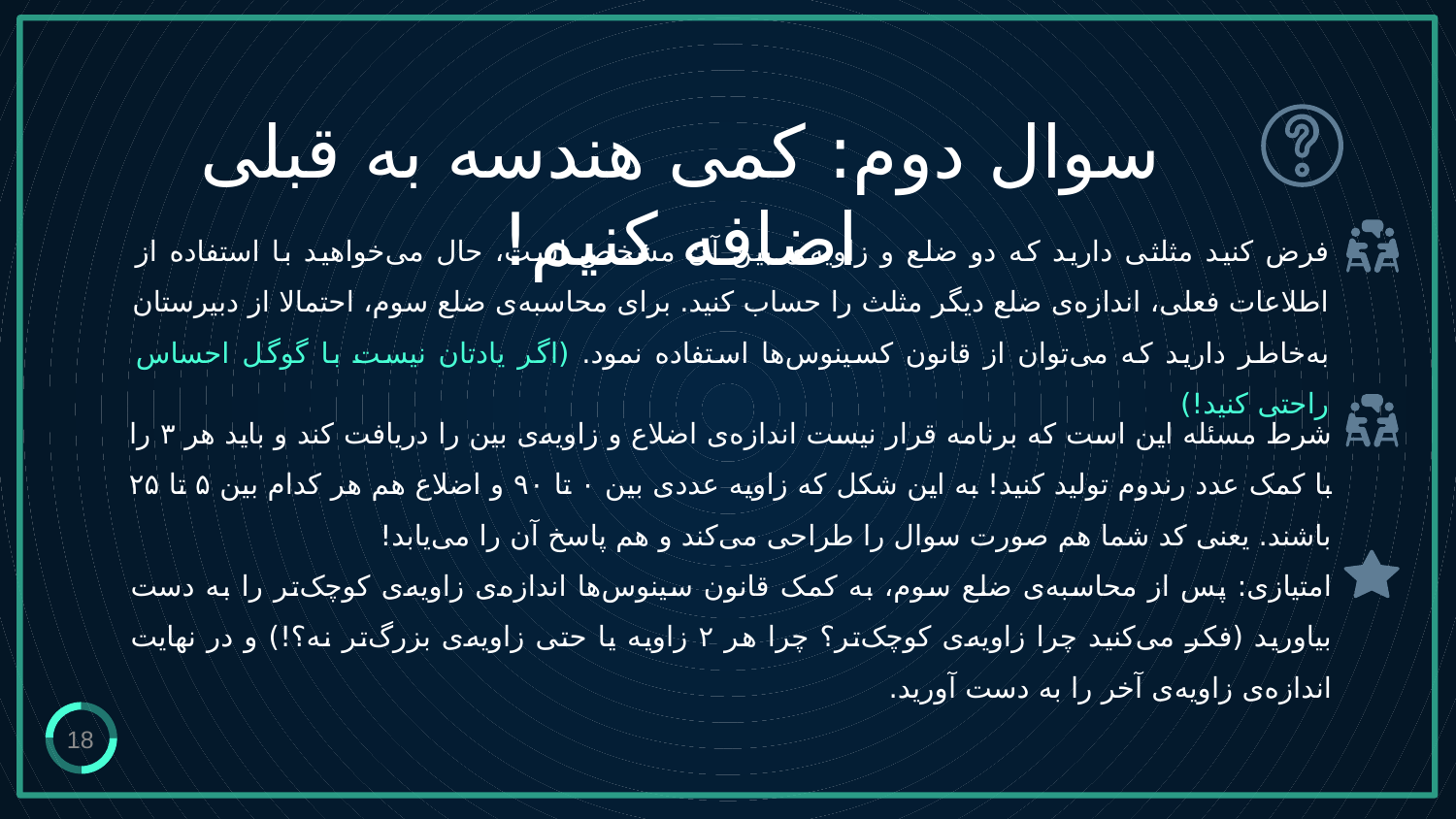

سوال دوم: کمی هندسه به قبلی اضافه کنیم!

# فرض کنید مثلثی دارید که دو ضلع و زاویه‌ی بین آن مشخص است، حال می‌خواهید با استفاده از اطلاعات فعلی، اندازه‌ی ضلع دیگر مثلث را حساب کنید. برای محاسبه‌ی ضلع سوم، احتمالا از دبیرستان به‌خاطر دارید که می‌توان از قانون کسینوس‌ها استفاده نمود. (اگر یادتان نیست با گوگل احساس راحتی کنید!)

شرط مسئله این است که برنامه قرار نیست اندازه‌ی اضلاع و زاویه‌ی بین را دریافت کند و باید هر ۳ را با کمک عدد رندوم تولید کنید! به این شکل که زاویه عددی بین ۰ تا ۹۰ و اضلاع هم هر کدام بین ۵ تا ۲۵ باشند. یعنی کد شما هم صورت سوال را طراحی می‌کند و هم پاسخ آن را می‌یابد!
امتیازی: پس از محاسبه‌ی ضلع سوم، به کمک قانون سینوس‌ها اندازه‌ی زاویه‌ی کوچک‌تر را به دست بیاورید (فکر می‌کنید چرا زاویه‌ی کوچک‌تر؟ چرا هر ۲ زاویه یا حتی زاویه‌ی بزرگ‌تر نه؟!) و در نهایت اندازه‌ی زاویه‌ی آخر را به دست آورید.

18